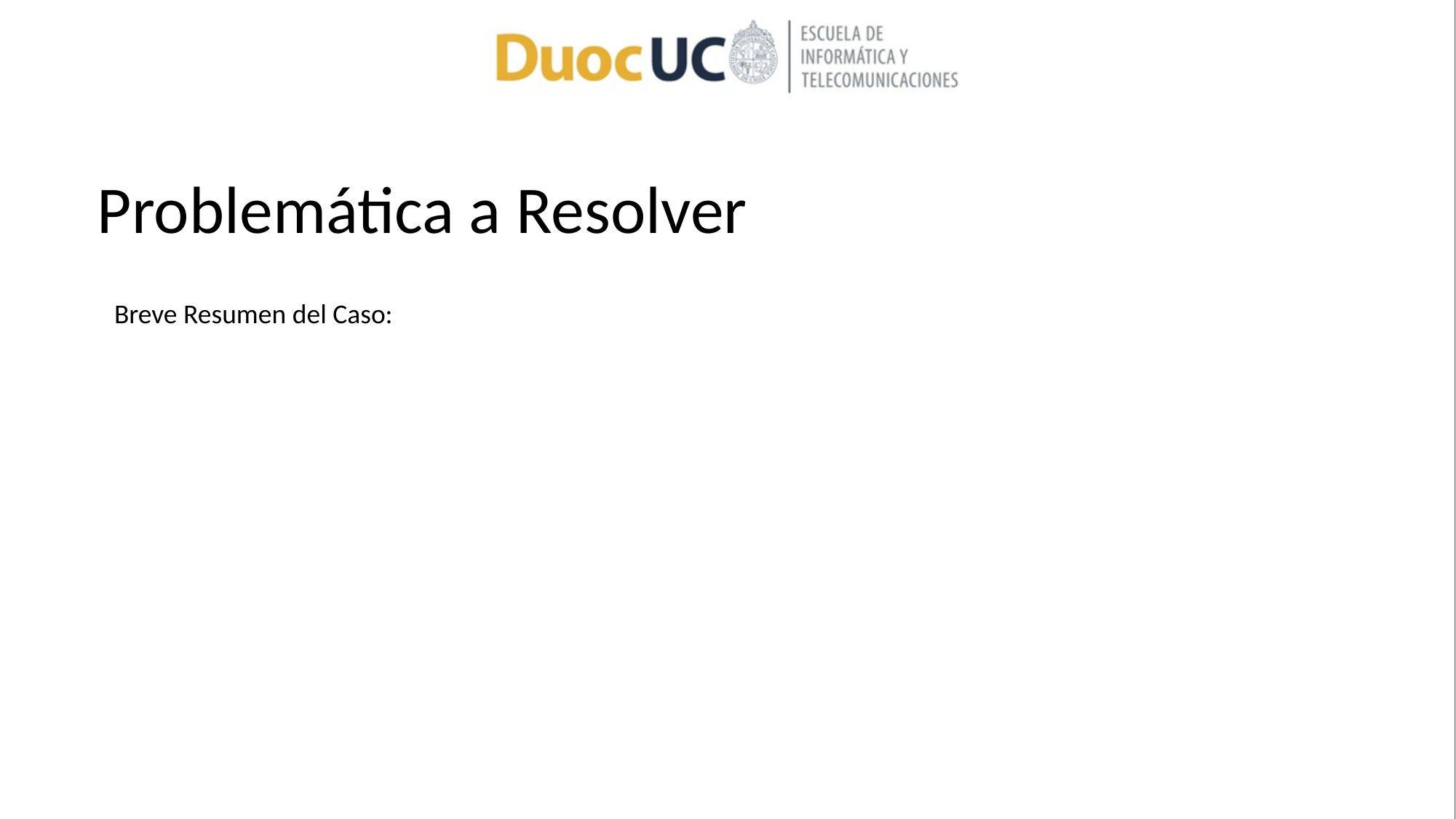

# Problemática a Resolver
Breve Resumen del Caso: